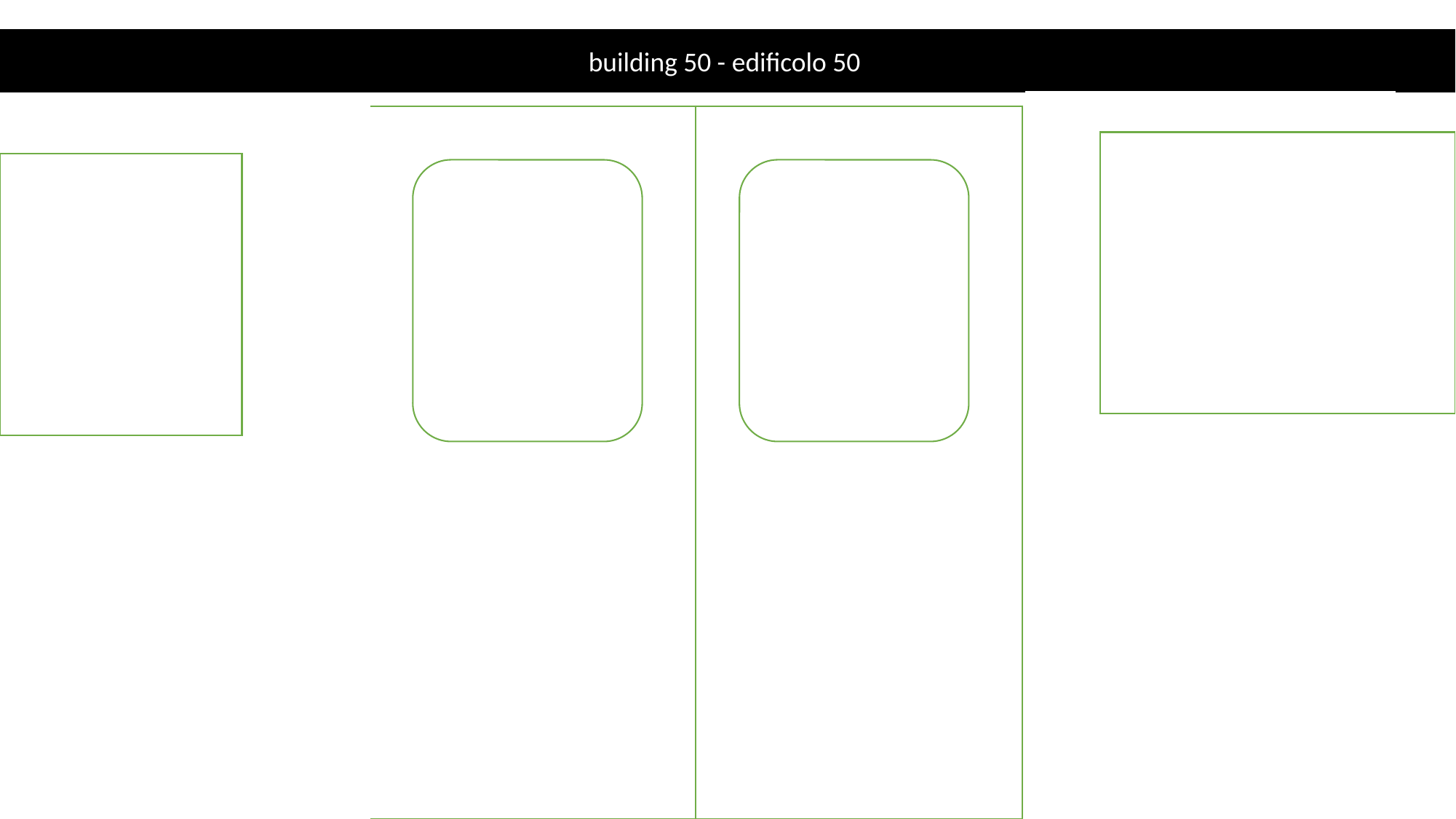

building 50 - edificolo 50

Transit to building 5v via    headquater